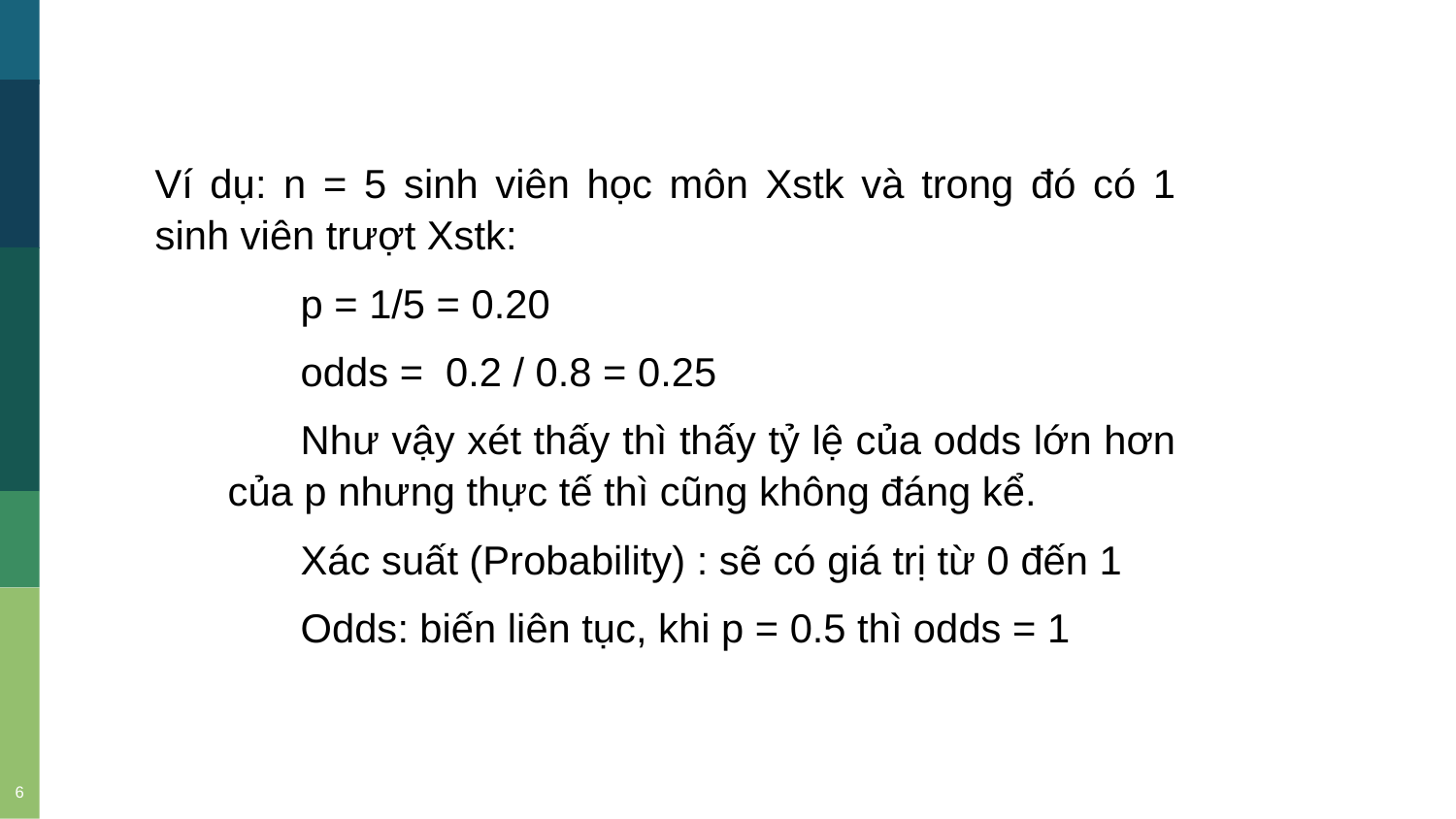

Ví dụ: n = 5 sinh viên học môn Xstk và trong đó có 1 sinh viên trượt Xstk:
p = 1/5 = 0.20
odds =  0.2 / 0.8 = 0.25
Như vậy xét thấy thì thấy tỷ lệ của odds lớn hơn của p nhưng thực tế thì cũng không đáng kể.
Xác suất (Probability) : sẽ có giá trị từ 0 đến 1
Odds: biến liên tục, khi p = 0.5 thì odds = 1
6